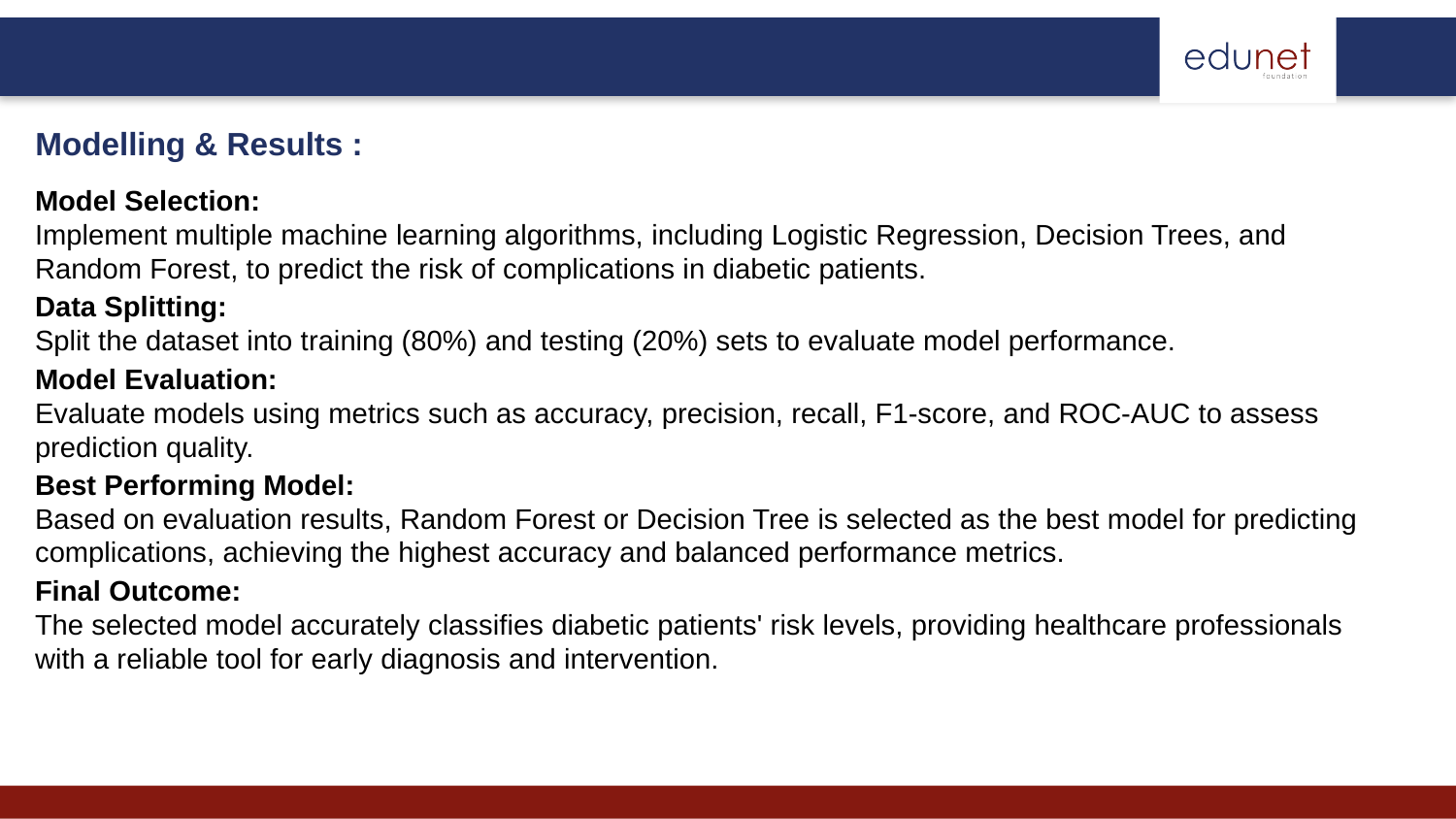

# Modelling & Results :
Model Selection:
Implement multiple machine learning algorithms, including Logistic Regression, Decision Trees, and Random Forest, to predict the risk of complications in diabetic patients.
Data Splitting:
Split the dataset into training (80%) and testing (20%) sets to evaluate model performance.
Model Evaluation:
Evaluate models using metrics such as accuracy, precision, recall, F1-score, and ROC-AUC to assess prediction quality.
Best Performing Model:
Based on evaluation results, Random Forest or Decision Tree is selected as the best model for predicting complications, achieving the highest accuracy and balanced performance metrics.
Final Outcome:
The selected model accurately classifies diabetic patients' risk levels, providing healthcare professionals with a reliable tool for early diagnosis and intervention.